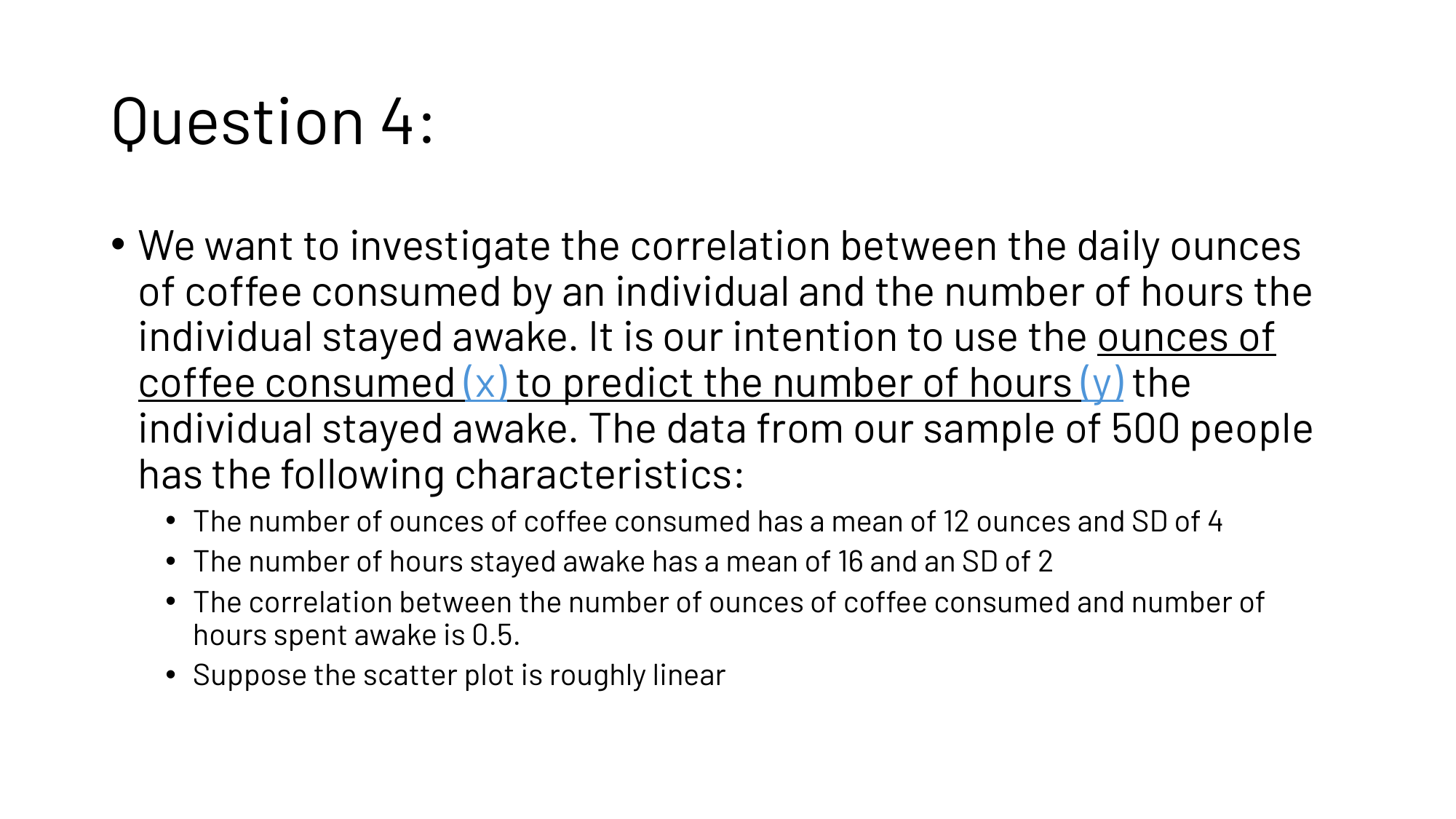

# Question 4:
We want to investigate the correlation between the daily ounces of coffee consumed by an individual and the number of hours the individual stayed awake. It is our intention to use the ounces of coffee consumed (x) to predict the number of hours (y) the individual stayed awake. The data from our sample of 500 people has the following characteristics:
The number of ounces of coffee consumed has a mean of 12 ounces and SD of 4
The number of hours stayed awake has a mean of 16 and an SD of 2
The correlation between the number of ounces of coffee consumed and number of hours spent awake is 0.5.
Suppose the scatter plot is roughly linear